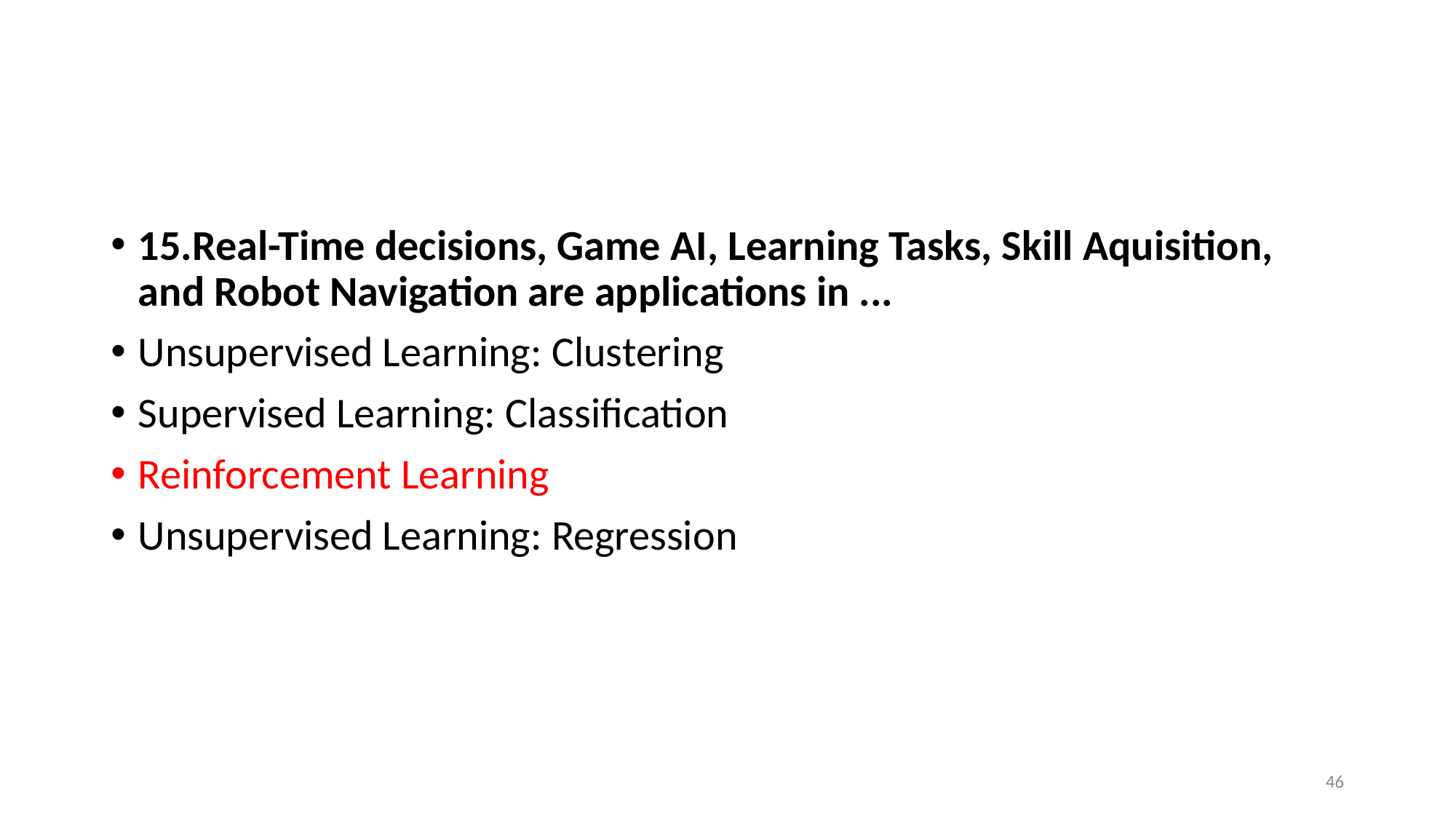

#
15.Real-Time decisions, Game AI, Learning Tasks, Skill Aquisition, and Robot Navigation are applications in ...
Unsupervised Learning: Clustering
Supervised Learning: Classification
Reinforcement Learning
Unsupervised Learning: Regression
46